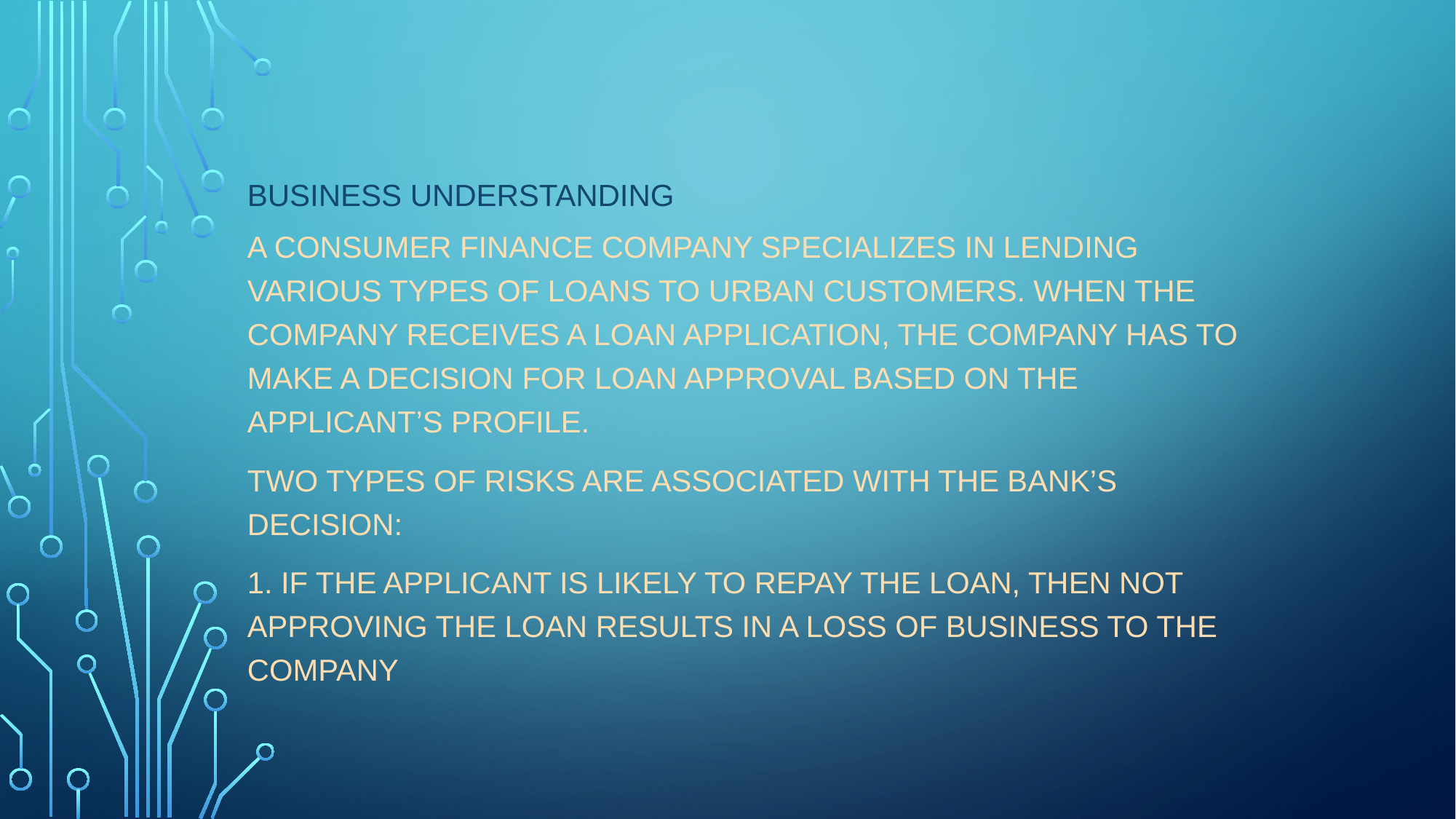

# Business understanding
A consumer finance company specializes in lending various types of loans to urban customers. When the company receives a loan application, the company has to make a decision for loan approval based on the applicant’s profile.
Two types of risks are associated with the bank’s decision:
1. If the applicant is likely to repay the loan, then not approving the loan results in a loss of business to the company